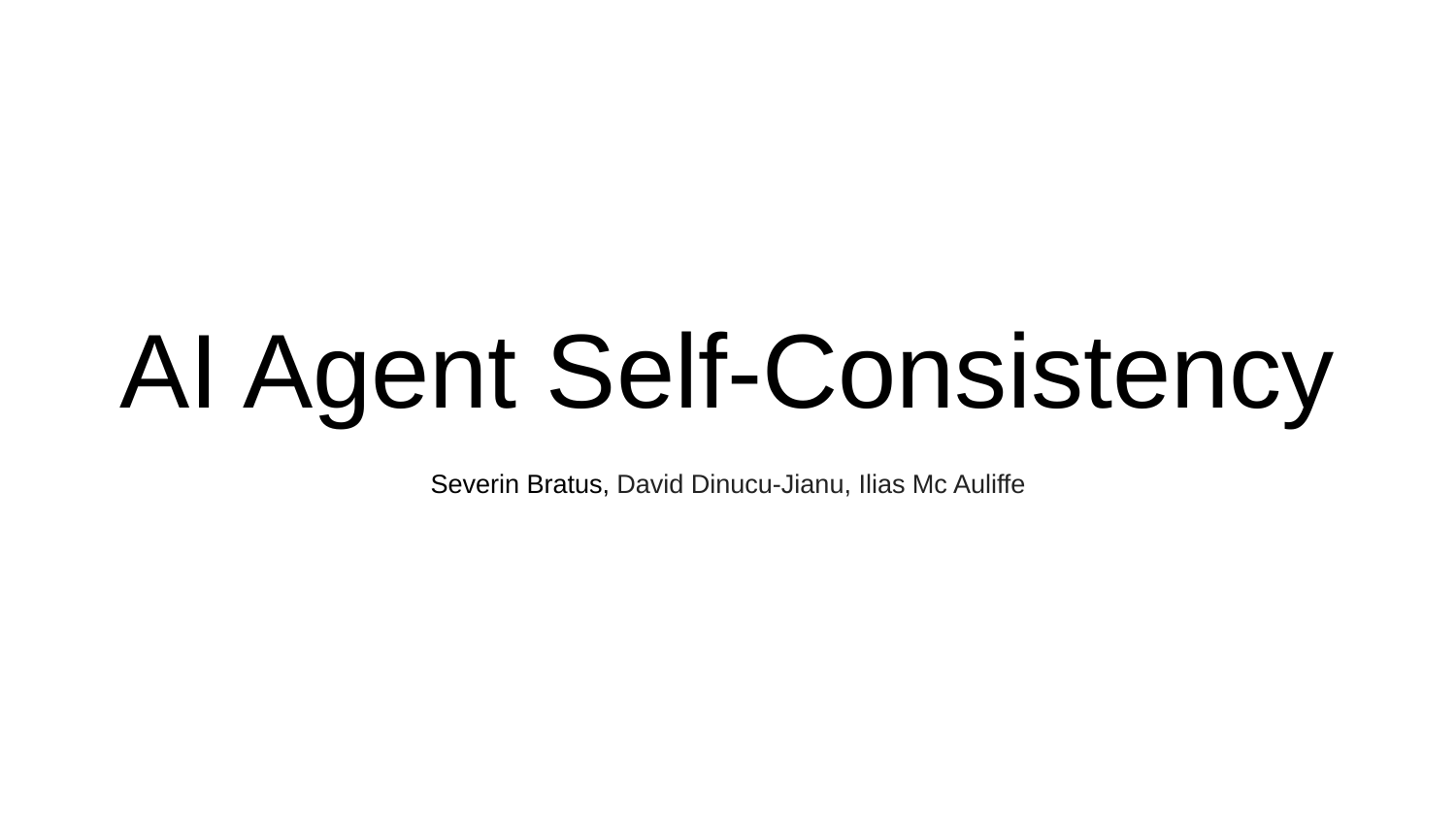

# AI Agent Self-Consistency
Severin Bratus, David Dinucu-Jianu, Ilias Mc Auliffe